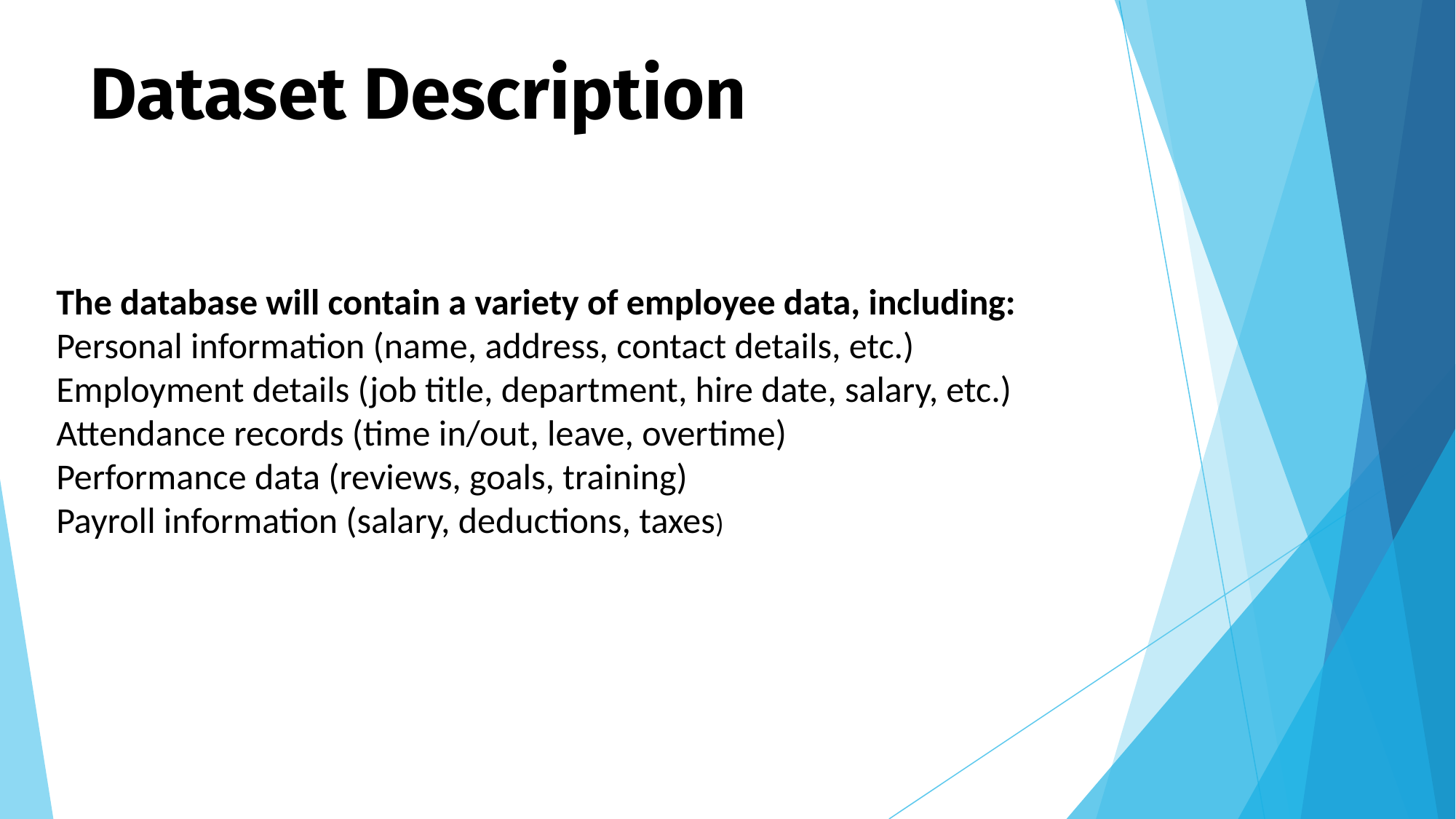

# Dataset Description
The database will contain a variety of employee data, including:
Personal information (name, address, contact details, etc.)
Employment details (job title, department, hire date, salary, etc.)
Attendance records (time in/out, leave, overtime)
Performance data (reviews, goals, training)
Payroll information (salary, deductions, taxes)